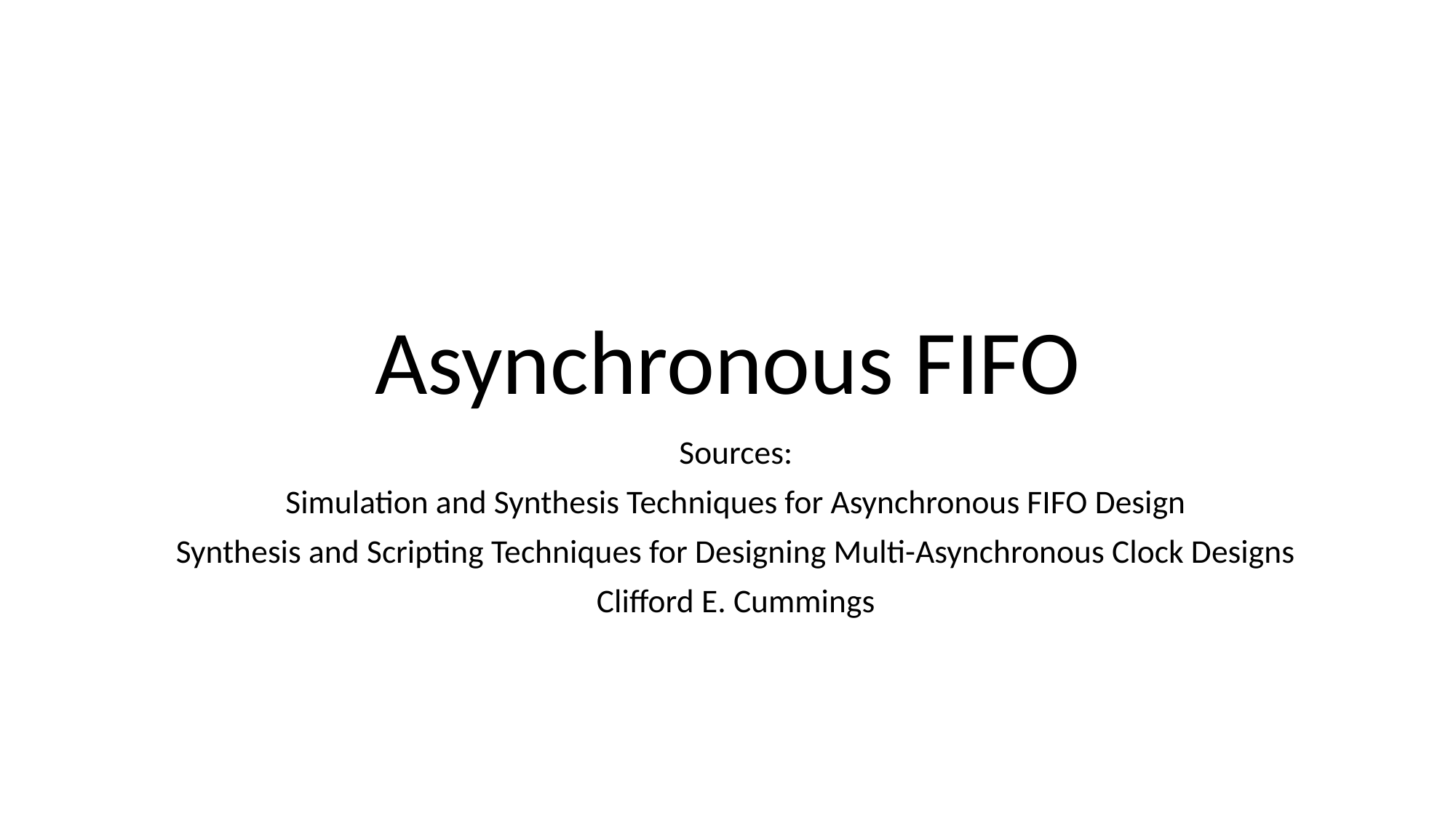

# Asynchronous FIFO
Sources:
Simulation and Synthesis Techniques for Asynchronous FIFO Design
Synthesis and Scripting Techniques for Designing Multi-Asynchronous Clock Designs
Clifford E. Cummings